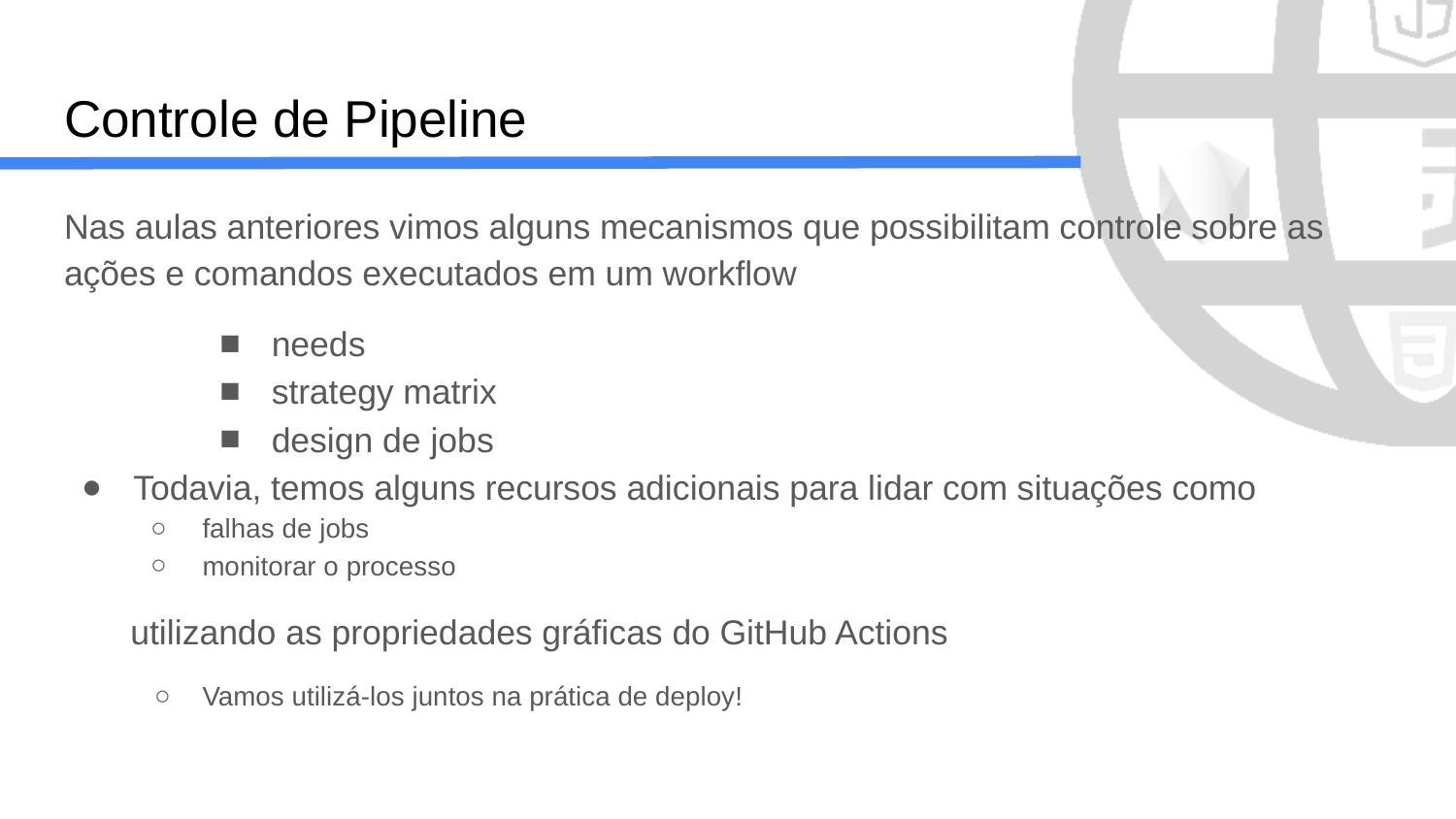

# Controle de Pipeline
Nas aulas anteriores vimos alguns mecanismos que possibilitam controle sobre as ações e comandos executados em um workflow
needs
strategy matrix
design de jobs
Todavia, temos alguns recursos adicionais para lidar com situações como
falhas de jobs
monitorar o processo
       utilizando as propriedades gráficas do GitHub Actions
Vamos utilizá-los juntos na prática de deploy!